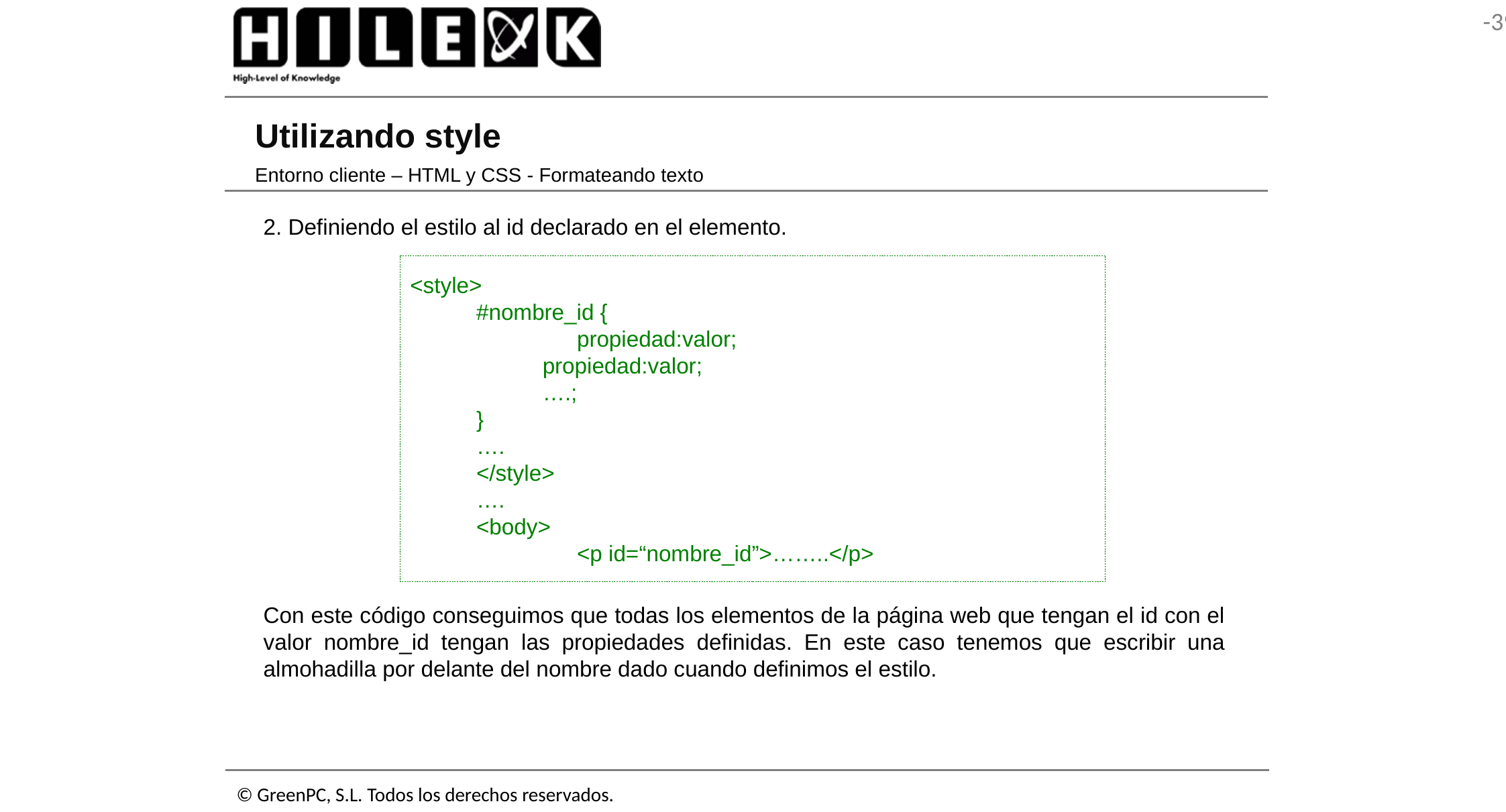

# Utilizando style
Entorno cliente – HTML y CSS - Formateando texto
2. Definiendo el estilo al id declarado en el elemento.
<style>
#nombre_id {
	propiedad:valor;
propiedad:valor;
….;
}
….
</style>
….
<body>
	<p id=“nombre_id”>……..</p>
Con este código conseguimos que todas los elementos de la página web que tengan el id con el valor nombre_id tengan las propiedades definidas. En este caso tenemos que escribir una almohadilla por delante del nombre dado cuando definimos el estilo.